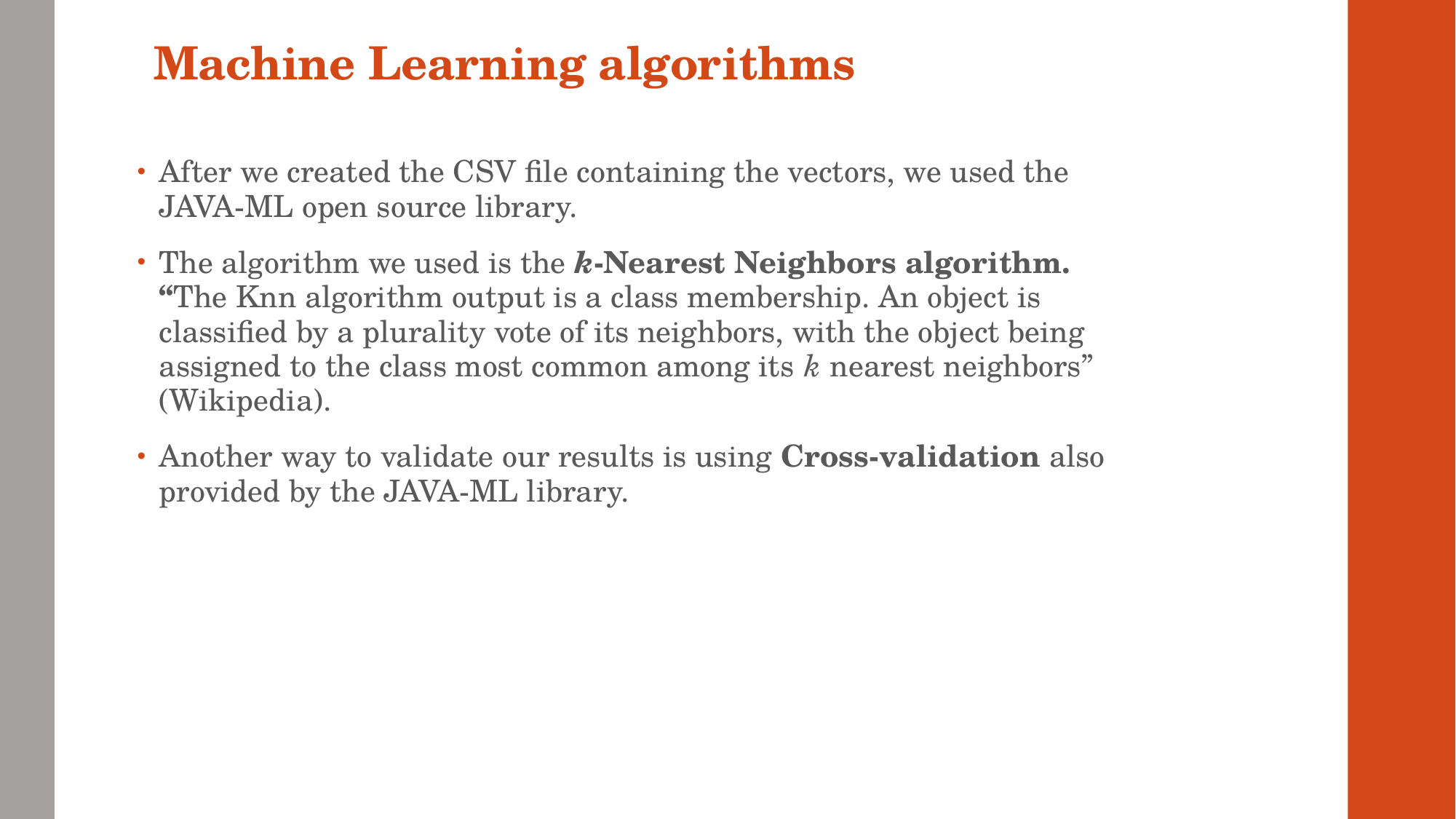

# Machine Learning algorithms
After we created the CSV file containing the vectors, we used the JAVA-ML open source library.
The algorithm we used is the k-Nearest Neighbors algorithm.  “The Knn algorithm output is a class membership. An object is classified by a plurality vote of its neighbors, with the object being assigned to the class most common among its k nearest neighbors” (Wikipedia).
Another way to validate our results is using Cross-validation also provided by the JAVA-ML library.